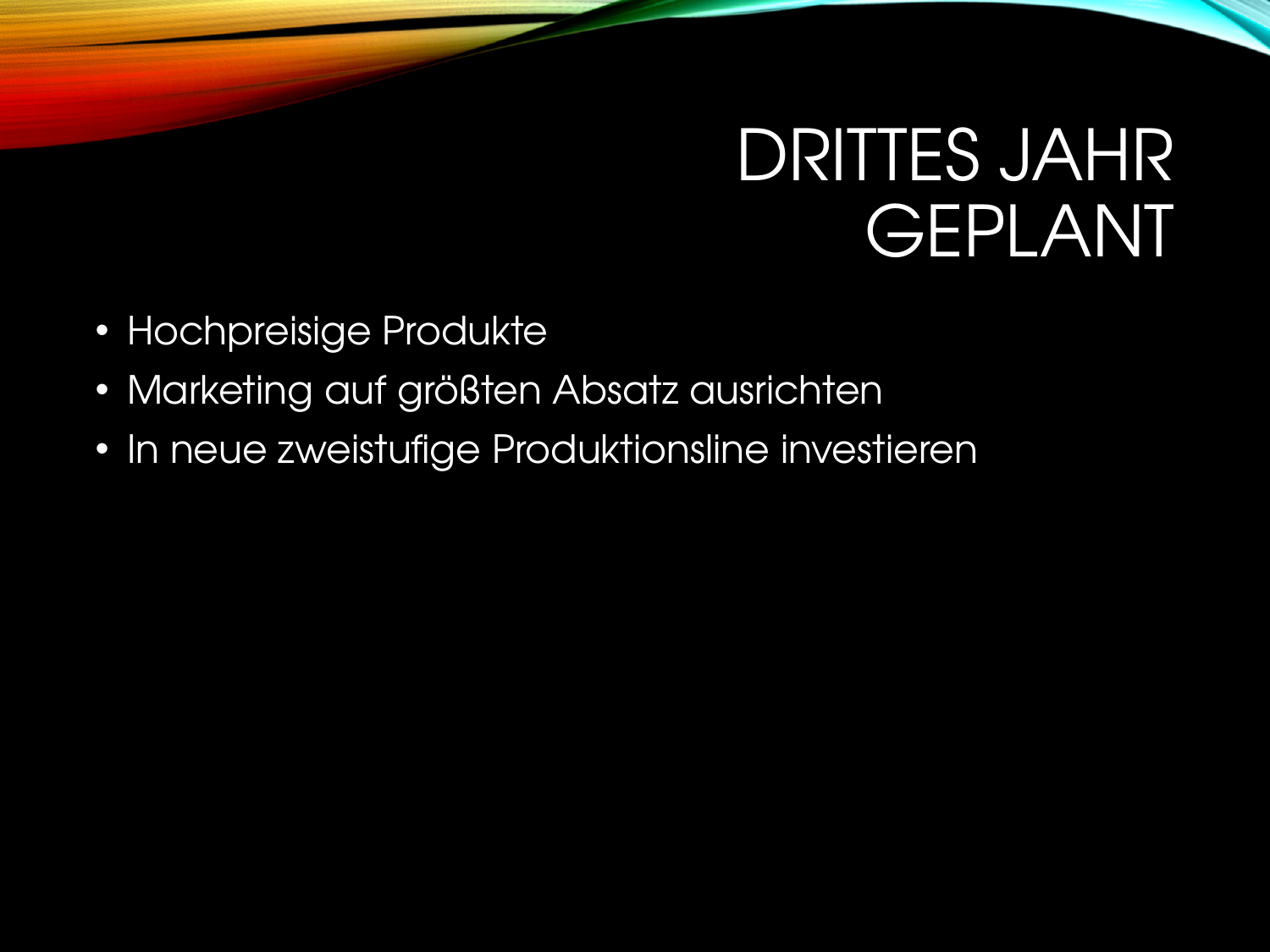

# Drittes jahr geplant
Hochpreisige Produkte
Marketing auf größten Absatz ausrichten
In neue zweistufige Produktionsline investieren